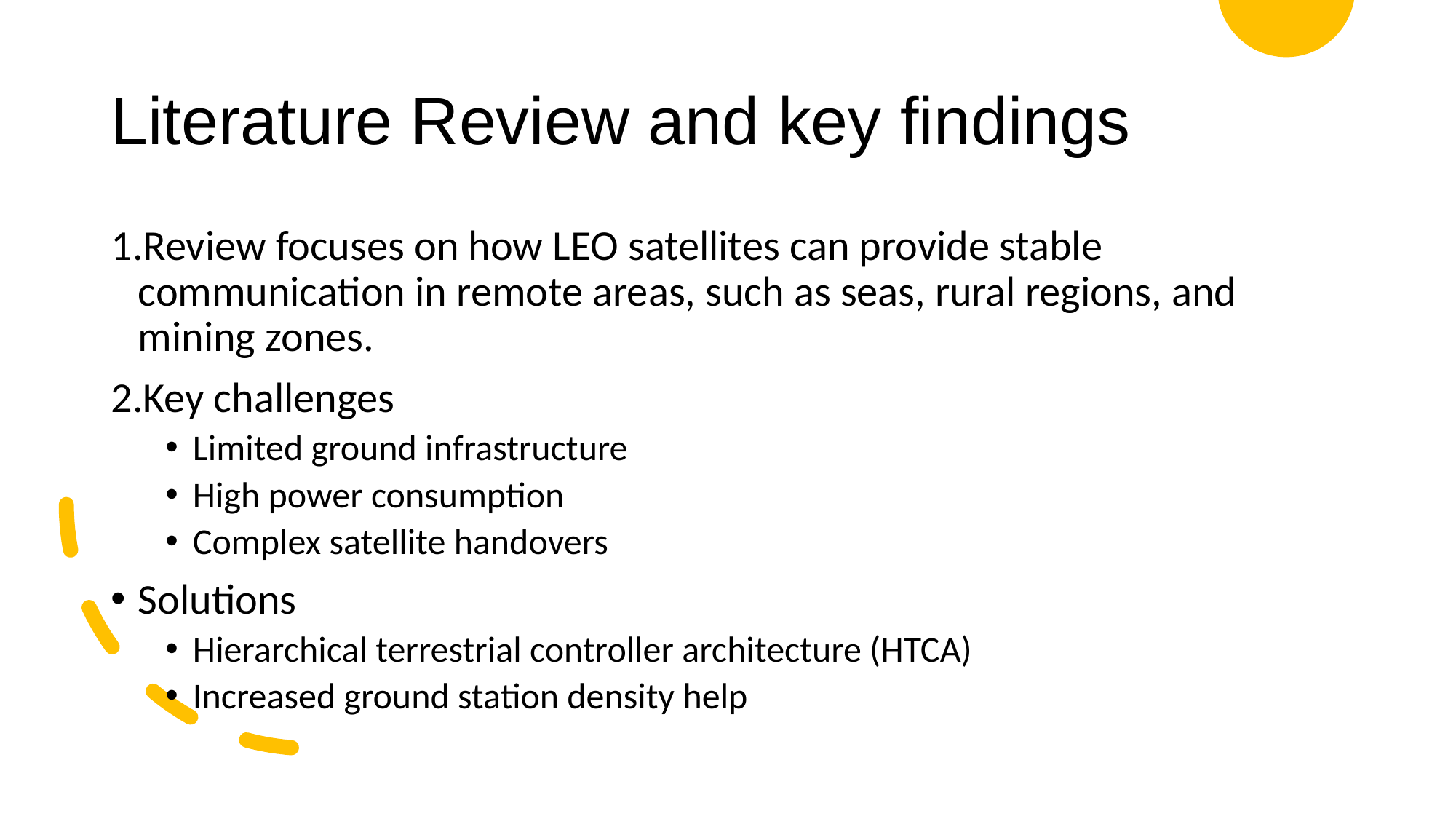

# Literature Review and key findings
Review focuses on how LEO satellites can provide stable communication in remote areas, such as seas, rural regions, and mining zones.
Key challenges
Limited ground infrastructure
High power consumption
Complex satellite handovers
Solutions
Hierarchical terrestrial controller architecture (HTCA)
Increased ground station density help